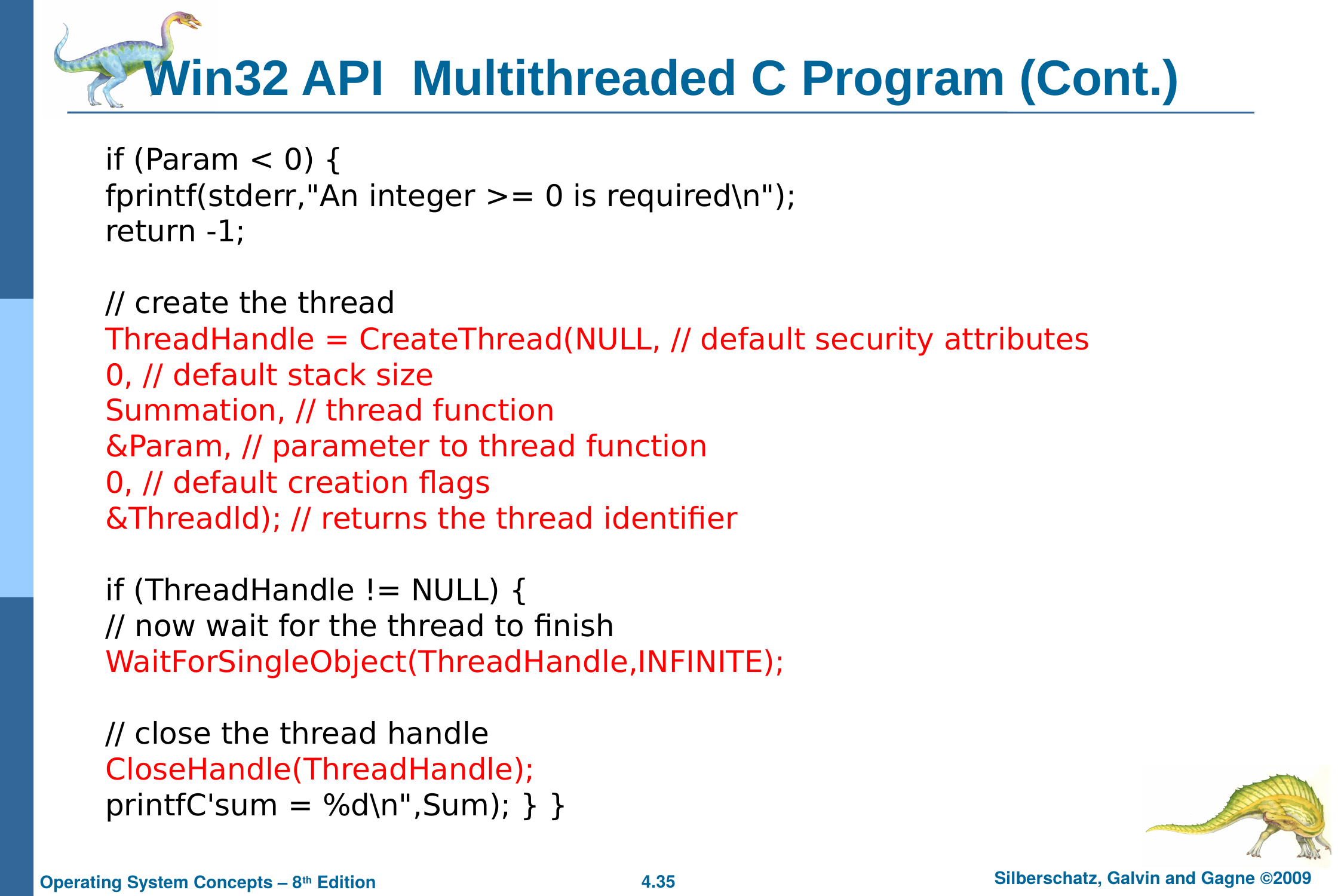

# Win32 API  Multithreaded C Program (Cont.)
if (Param < 0) {
fprintf(stderr,"An integer >= 0 is required\n");
return -1;

// create the thread
ThreadHandle = CreateThread(NULL, // default security attributes
0, // default stack size
Summation, // thread function
&Param, // parameter to thread function
0, // default creation flags
&Threadld); // returns the thread identifier

if (ThreadHandle != NULL) {
// now wait for the thread to finish
WaitForSingleObject(ThreadHandle,INFINITE);

// close the thread handle
CloseHandle(ThreadHandle);
printfC'sum = %d\n",Sum); } }